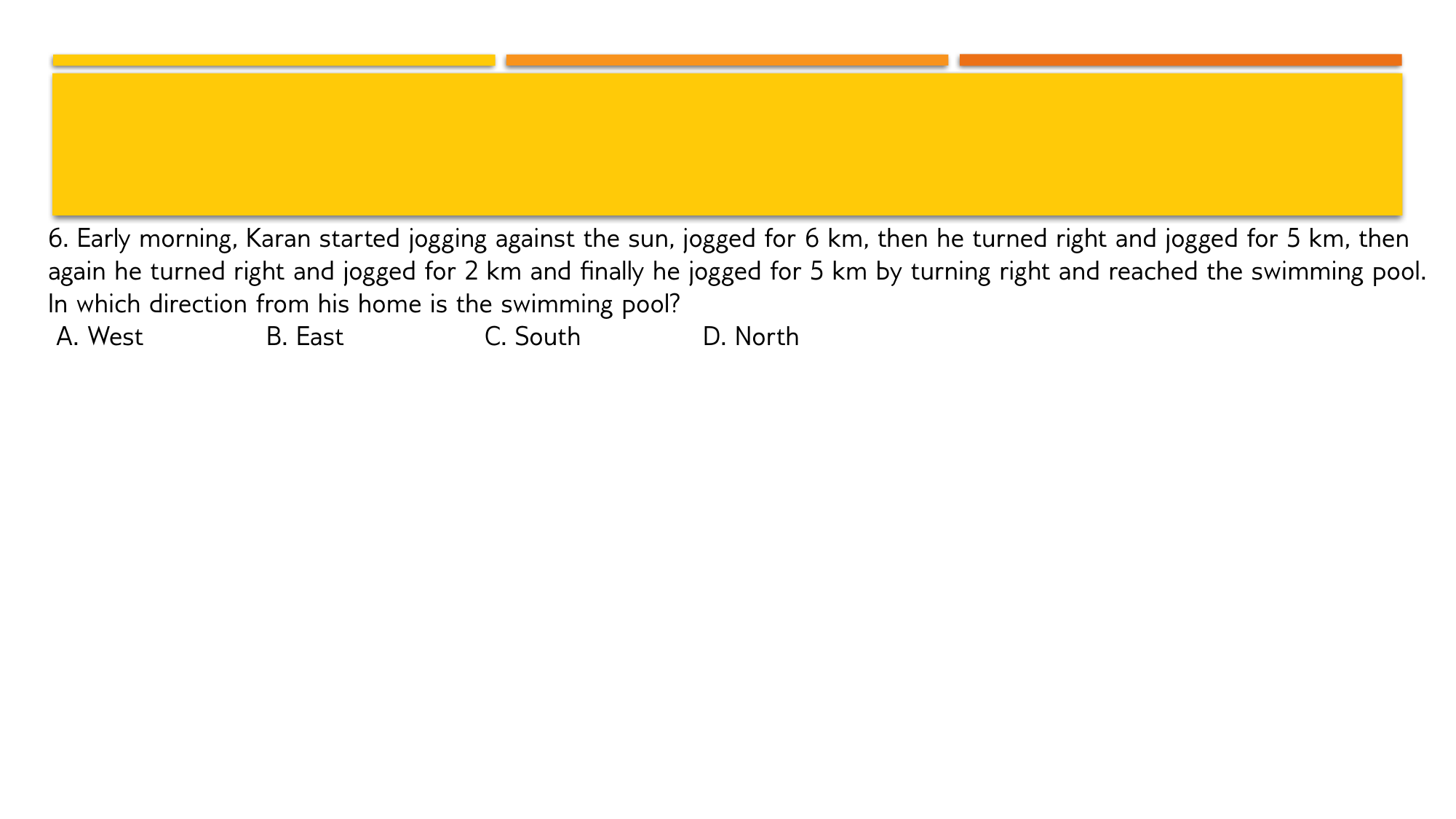

#

6. Early morning, Karan started jogging against the sun, jogged for 6 km, then he turned right and jogged for 5 km, then again he turned right and jogged for 2 km and finally he jogged for 5 km by turning right and reached the swimming pool. In which direction from his home is the swimming pool?
 A. West 		B. East 		C. South 		D. North